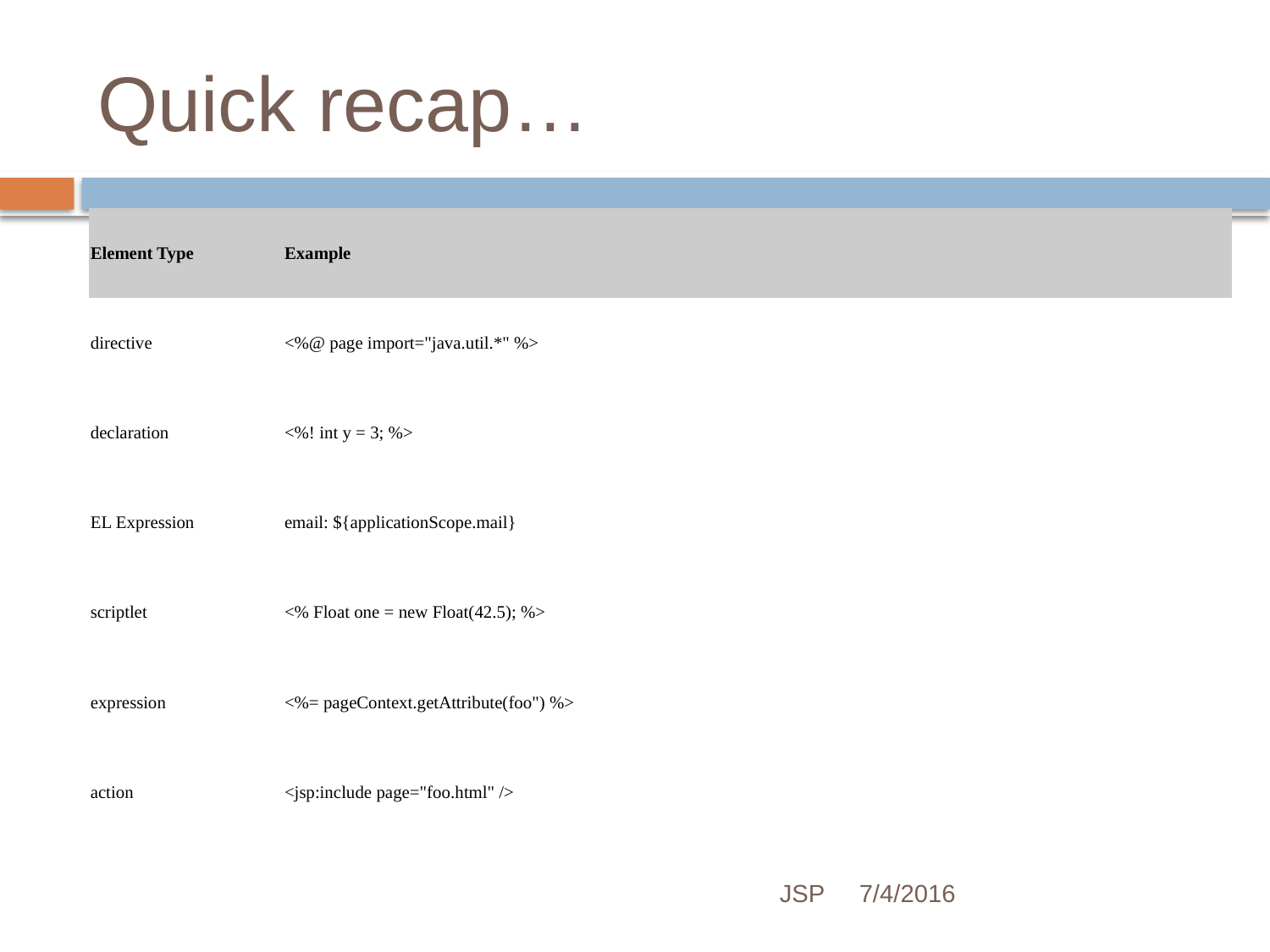

# Quick recap…
| Element Type | Example |
| --- | --- |
| directive | <%@ page import="java.util.\*" %> |
| declaration | <%! int y = 3; %> |
| EL Expression | email: ${applicationScope.mail} |
| scriptlet | <% Float one = new Float(42.5); %> |
| expression | <%= pageContext.getAttribute(foo") %> |
| action | <jsp:include page="foo.html" /> |
JSP
7/4/2016